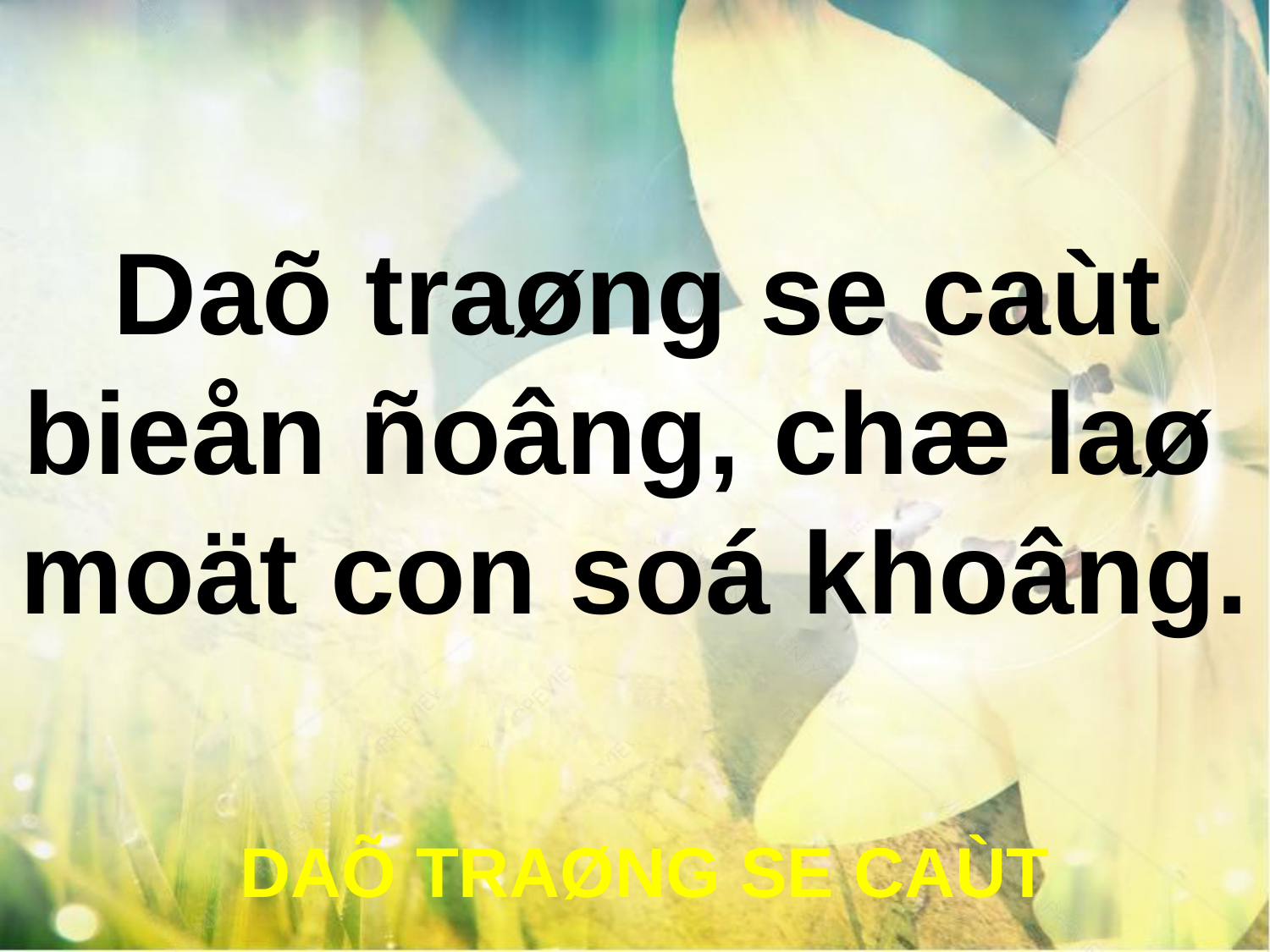

Daõ traøng se caùt
bieån ñoâng, chæ laø
moät con soá khoâng.
 DAÕ TRAØNG SE CAÙT